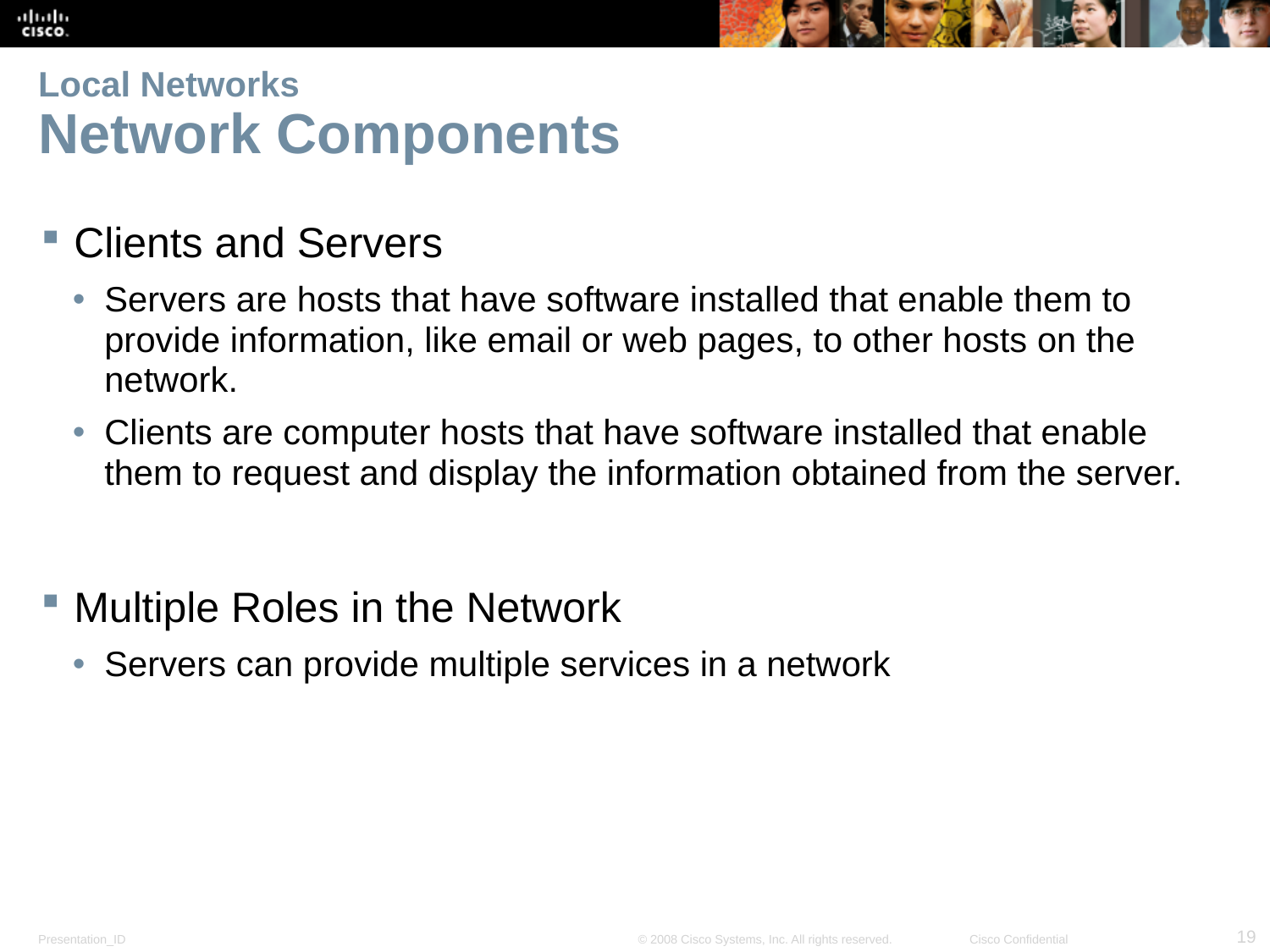

# Local Networks Network Components
Clients and Servers
Servers are hosts that have software installed that enable them to provide information, like email or web pages, to other hosts on the network.
Clients are computer hosts that have software installed that enable them to request and display the information obtained from the server.

Multiple Roles in the Network
Servers can provide multiple services in a network